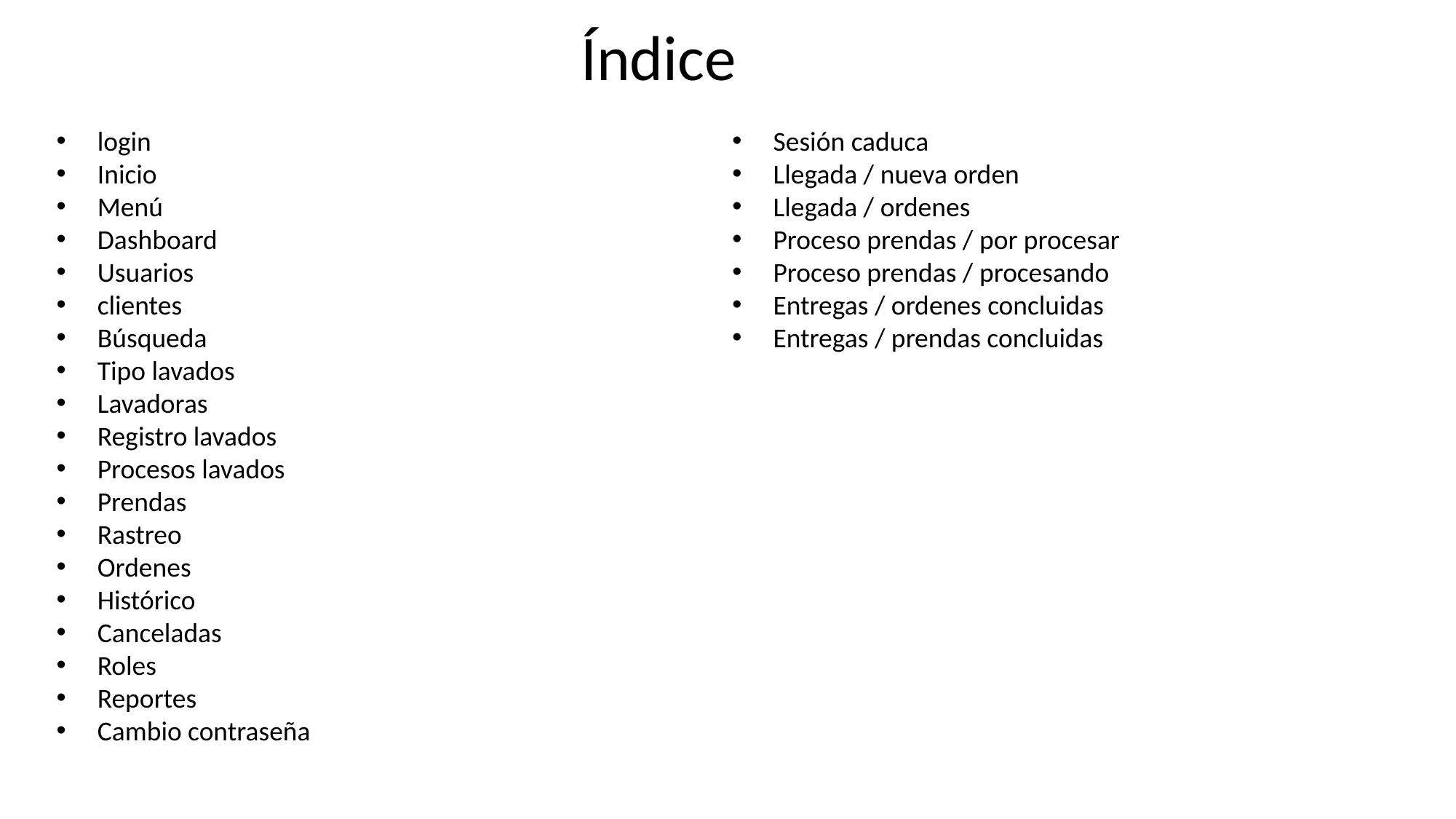

# Índice
login
Inicio
Menú
Dashboard
Usuarios
clientes
Búsqueda
Tipo lavados
Lavadoras
Registro lavados
Procesos lavados
Prendas
Rastreo
Ordenes
Histórico
Canceladas
Roles
Reportes
Cambio contraseña
Sesión caduca
Llegada / nueva orden
Llegada / ordenes
Proceso prendas / por procesar
Proceso prendas / procesando
Entregas / ordenes concluidas
Entregas / prendas concluidas